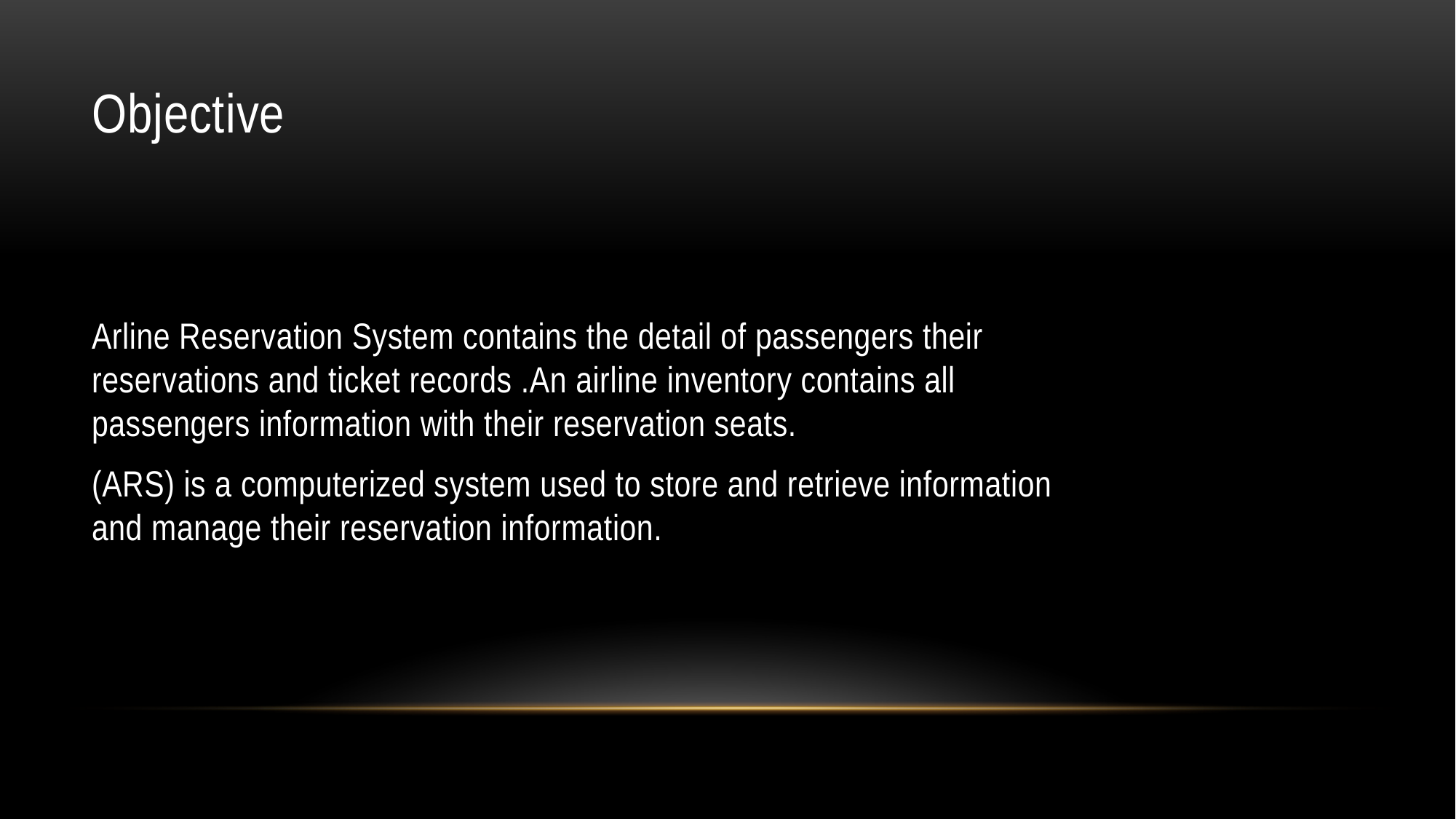

# Objective

Arline Reservation System contains the detail of passengers their reservations and ticket records .An airline inventory contains all passengers information with their reservation seats.
(ARS) is a computerized system used to store and retrieve information and manage their reservation information.